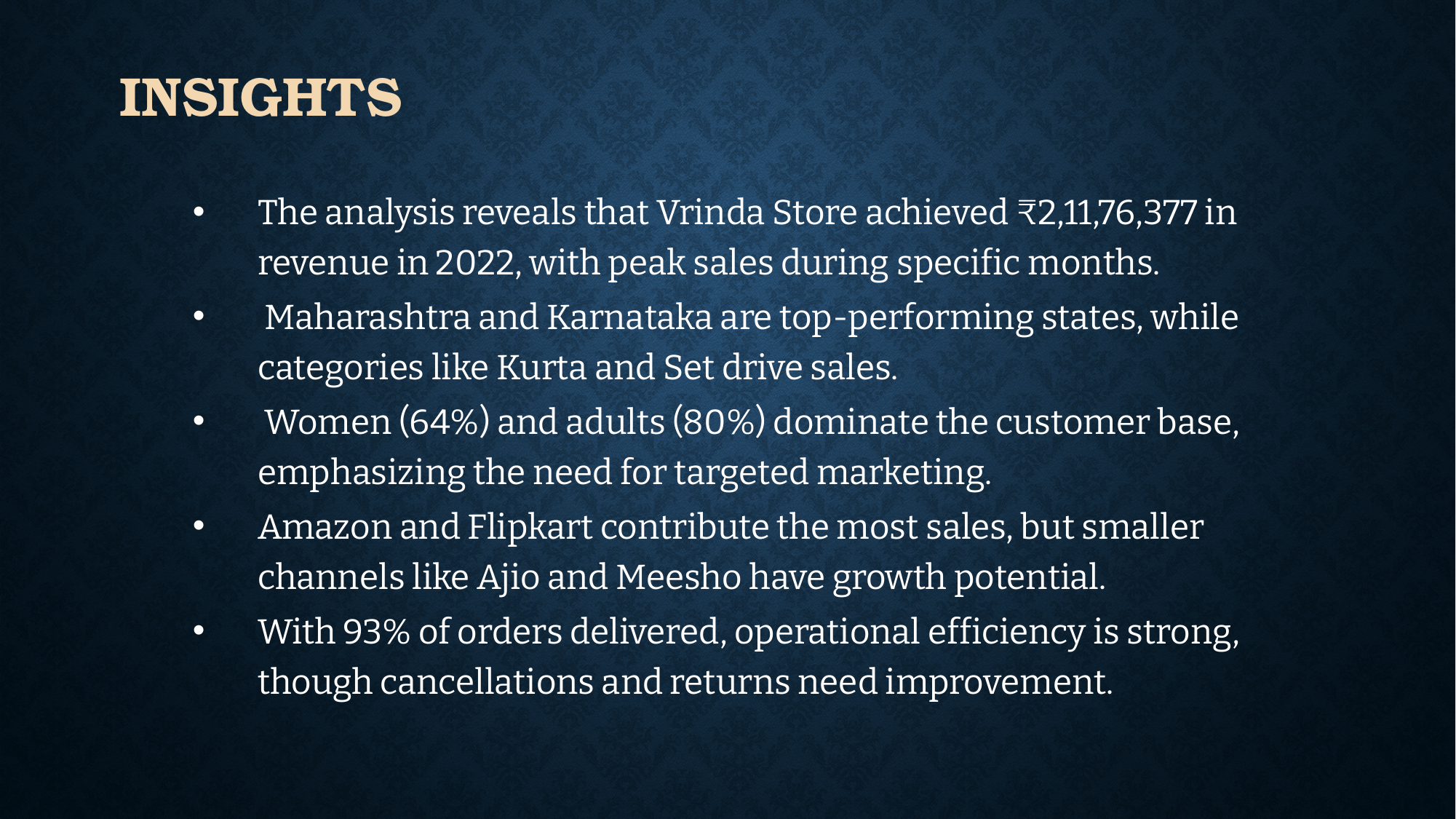

# INSIGHTS

The analysis reveals that Vrinda Store achieved ₹2,11,76,377 in revenue in 2022, with peak sales during specific months.
 Maharashtra and Karnataka are top-performing states, while categories like Kurta and Set drive sales.
 Women (64%) and adults (80%) dominate the customer base, emphasizing the need for targeted marketing.
Amazon and Flipkart contribute the most sales, but smaller channels like Ajio and Meesho have growth potential.
With 93% of orders delivered, operational efficiency is strong, though cancellations and returns need improvement.